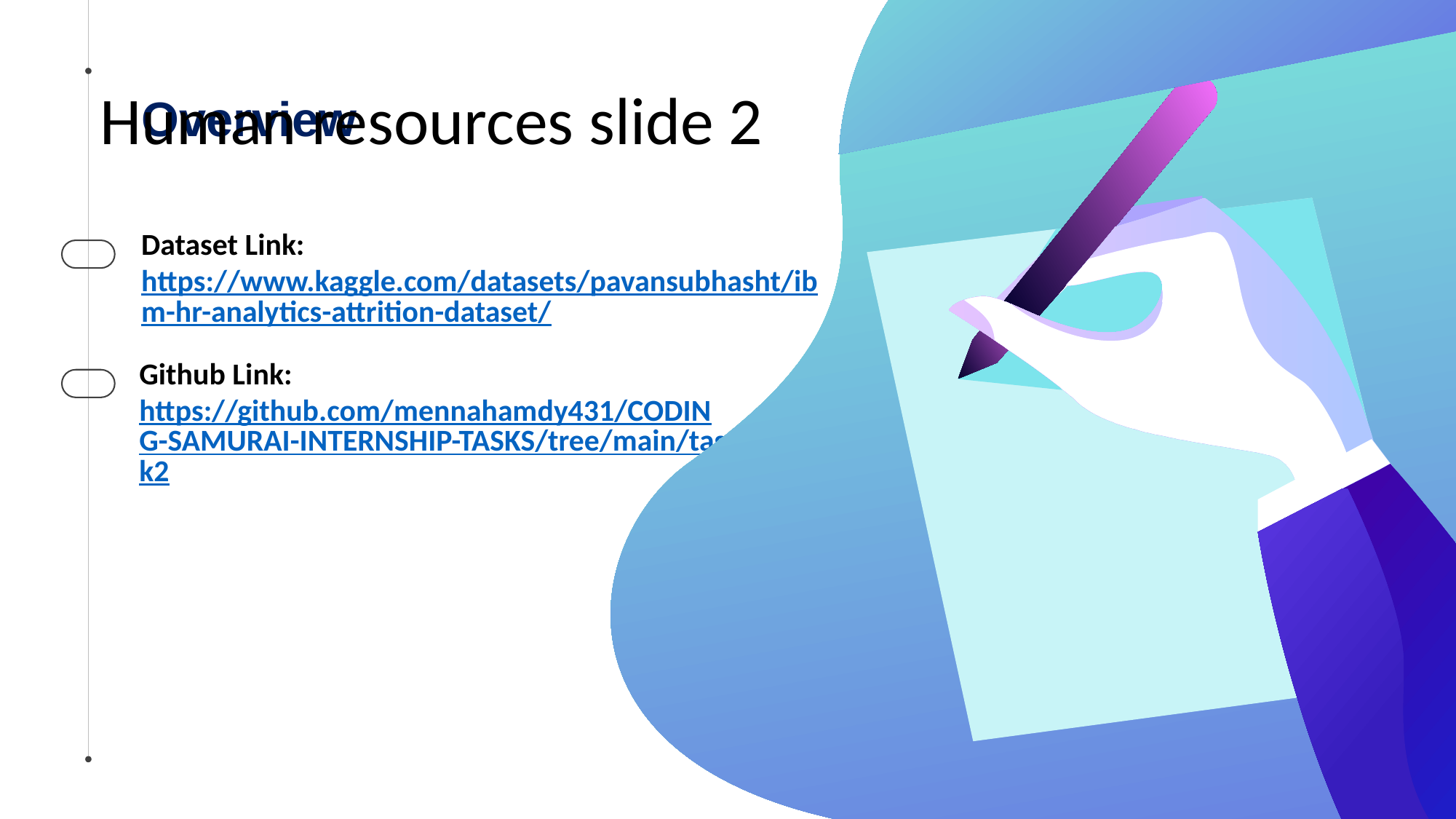

# Human resources slide 2

Overview
Dataset Link: https://www.kaggle.com/datasets/pavansubhasht/ibm-hr-analytics-attrition-dataset/

Github Link: https://github.com/mennahamdy431/CODING-SAMURAI-INTERNSHIP-TASKS/tree/main/task2